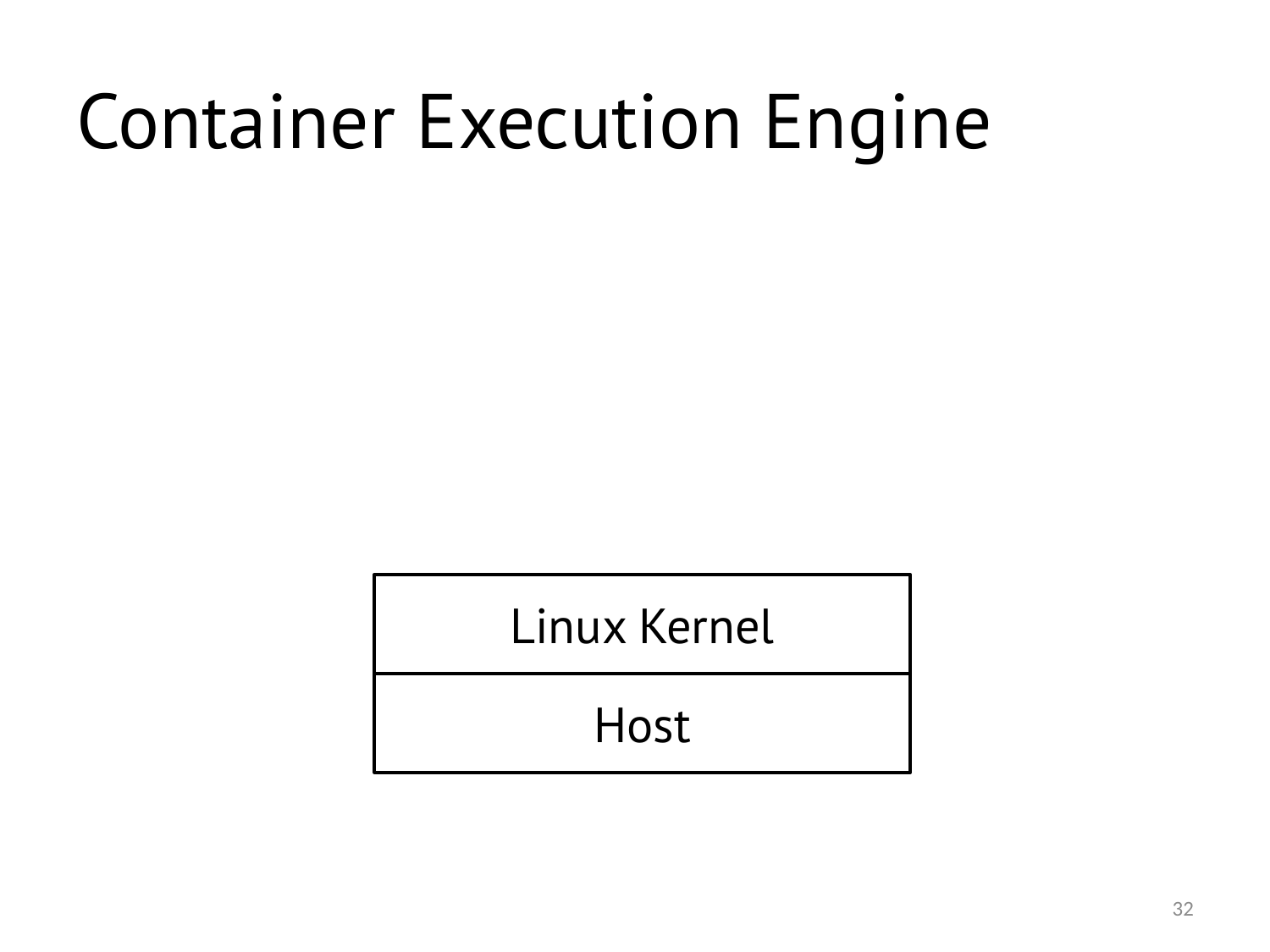

# Container Execution Engine
Linux Kernel
Host
32